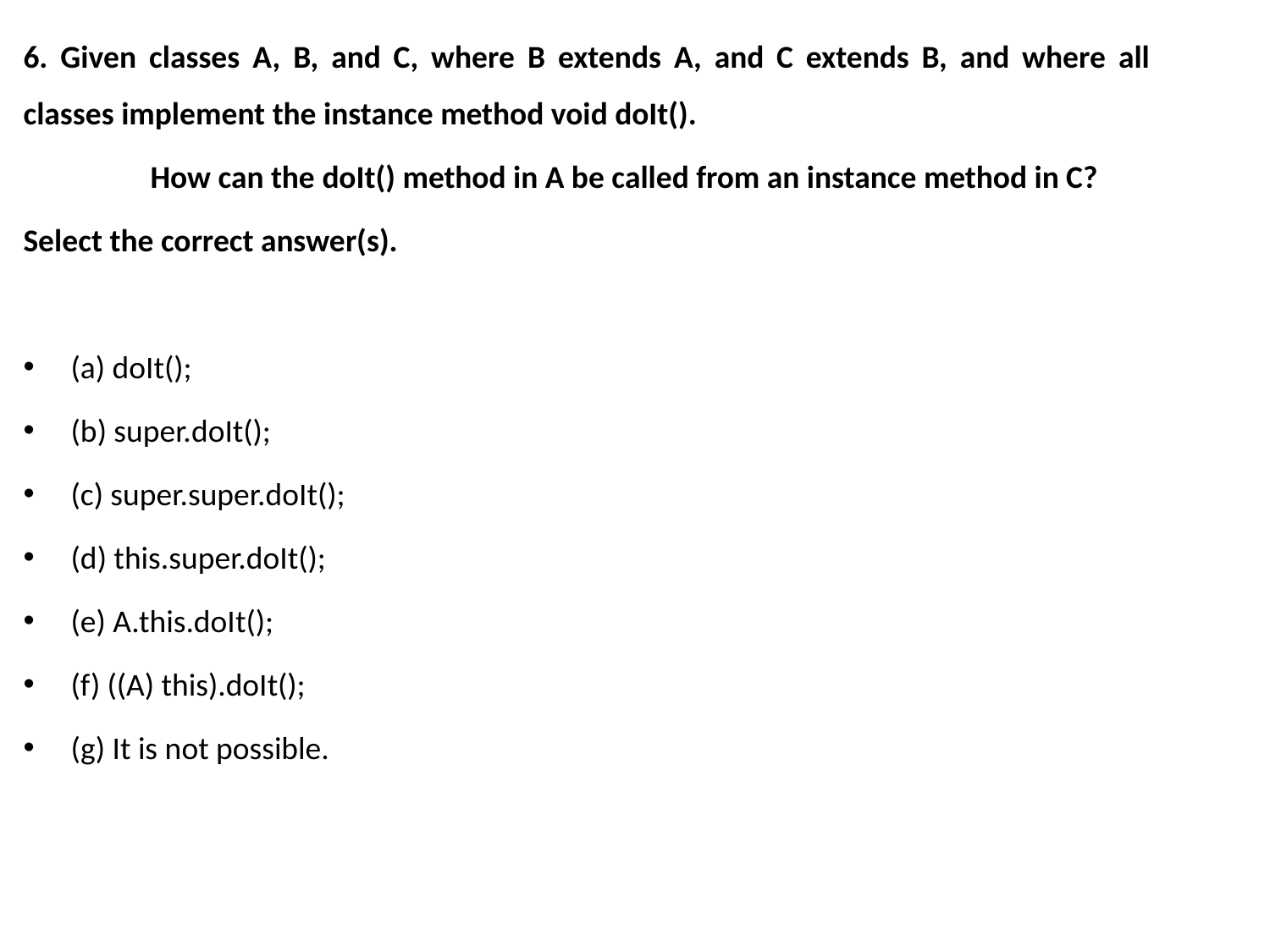

6. Given classes A, B, and C, where B extends A, and C extends B, and where all classes implement the instance method void doIt().
	How can the doIt() method in A be called from an instance method in C?
Select the correct answer(s).

(a) doIt();
(b) super.doIt();
(c) super.super.doIt();
(d) this.super.doIt();
(e) A.this.doIt();
(f) ((A) this).doIt();
(g) It is not possible.